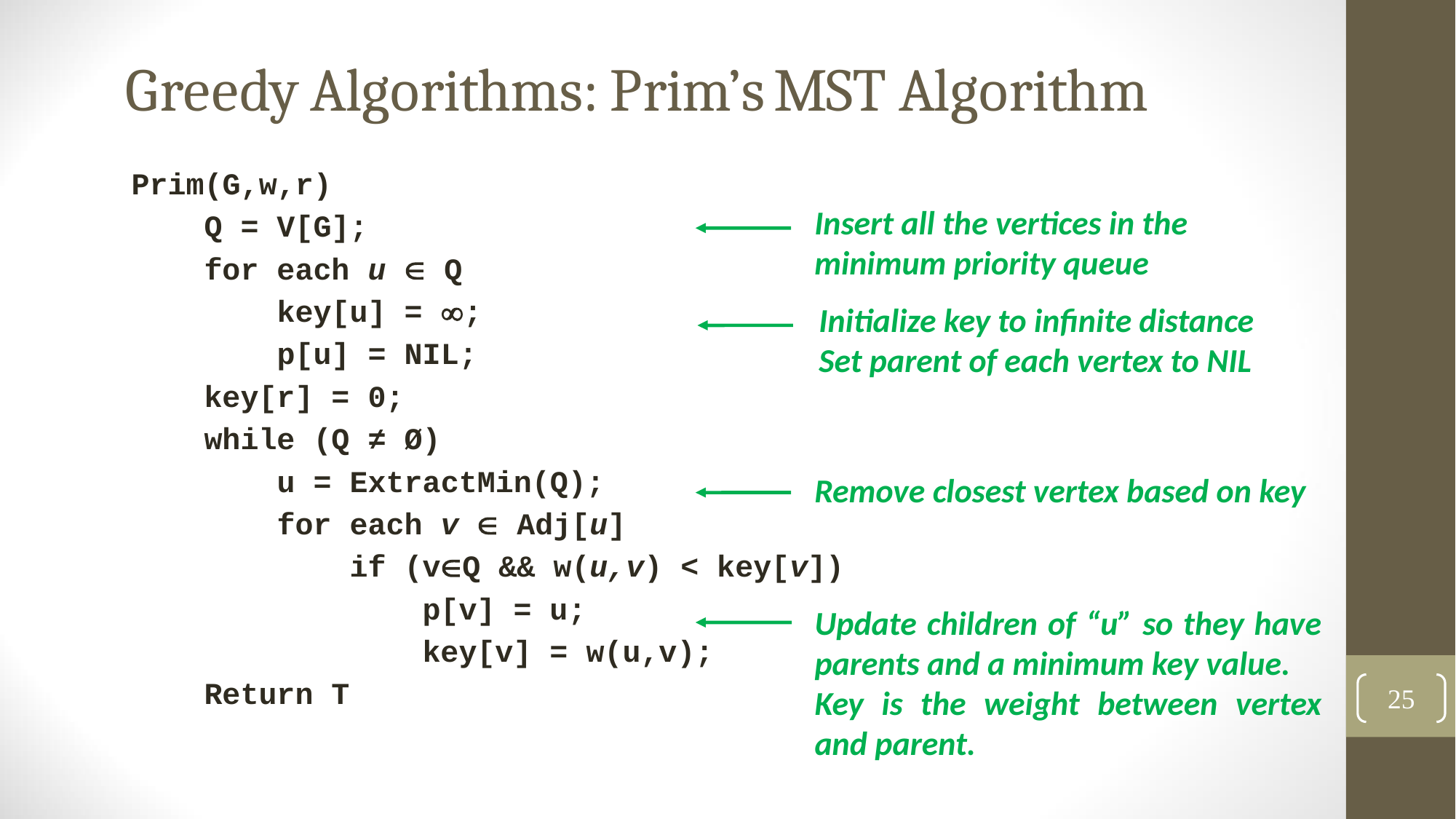

# Greedy Algorithms: Prim’s MST Algorithm
Prim(G,w,r)
    Q = V[G];
    for each u ∈ Q
        key[u] = ∞;
        p[u] = NIL;
    key[r] = 0;
    while (Q ≠ Ø)
        u = ExtractMin(Q);
        for each v ∈ Adj[u]
            if (v∈Q && w(u,v) < key[v])
                p[v] = u;
                key[v] = w(u,v);
    Return T

Insert all the vertices in the minimum priority queue

Initialize key to infinite distance
Set parent of each vertex to NIL

Remove closest vertex based on key

Update children of “u” so they have parents and a minimum key value.
Key is the weight between vertex and parent.

25